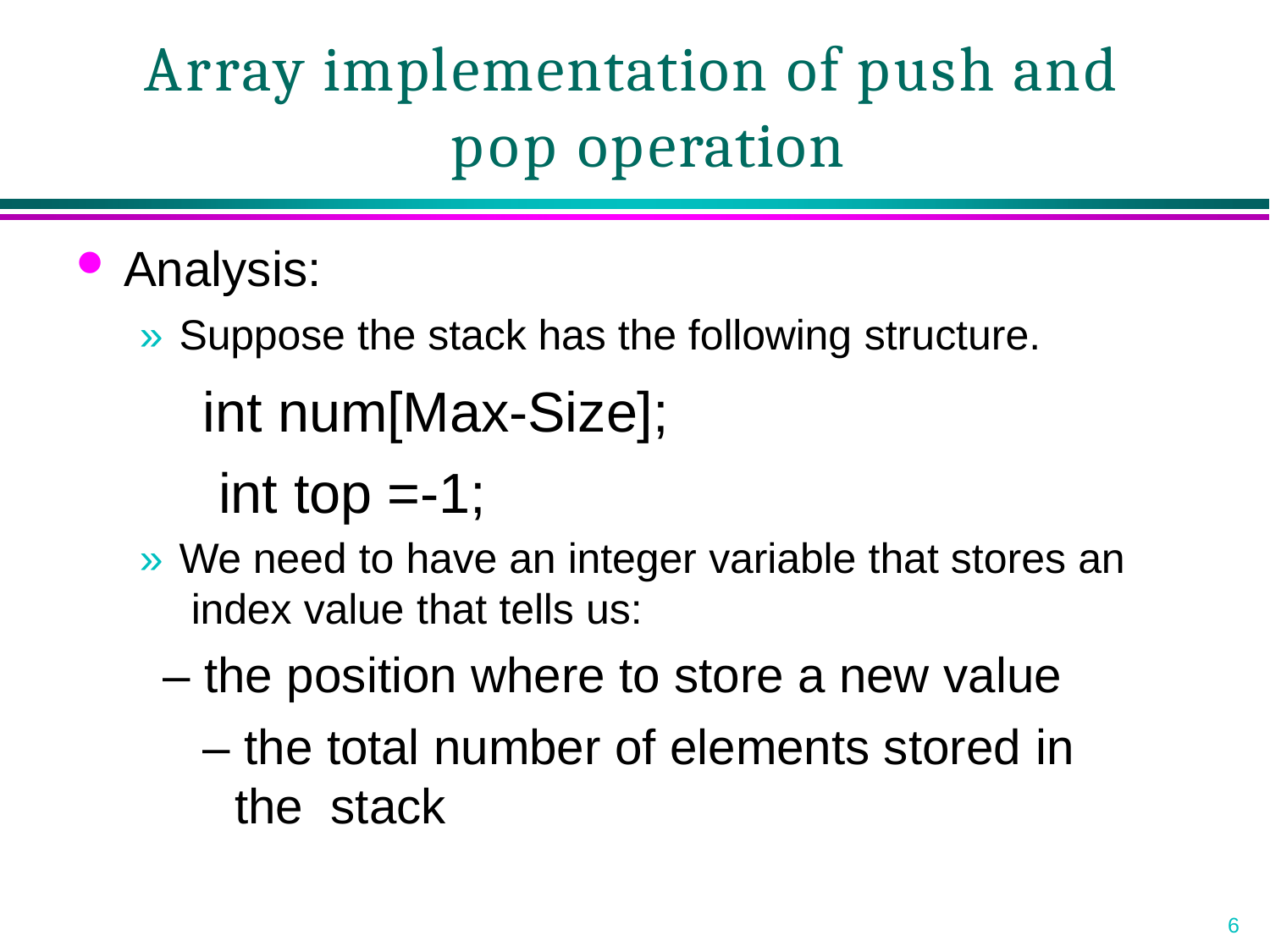

# Array implementation of push and  pop operation
Analysis:
» Suppose the stack has the following structure.
int num[Max-Size];  int top =-1;
» We need to have an integer variable that stores an  index value that tells us:
– the position where to store a new value
– the total number of elements stored in the  stack
6